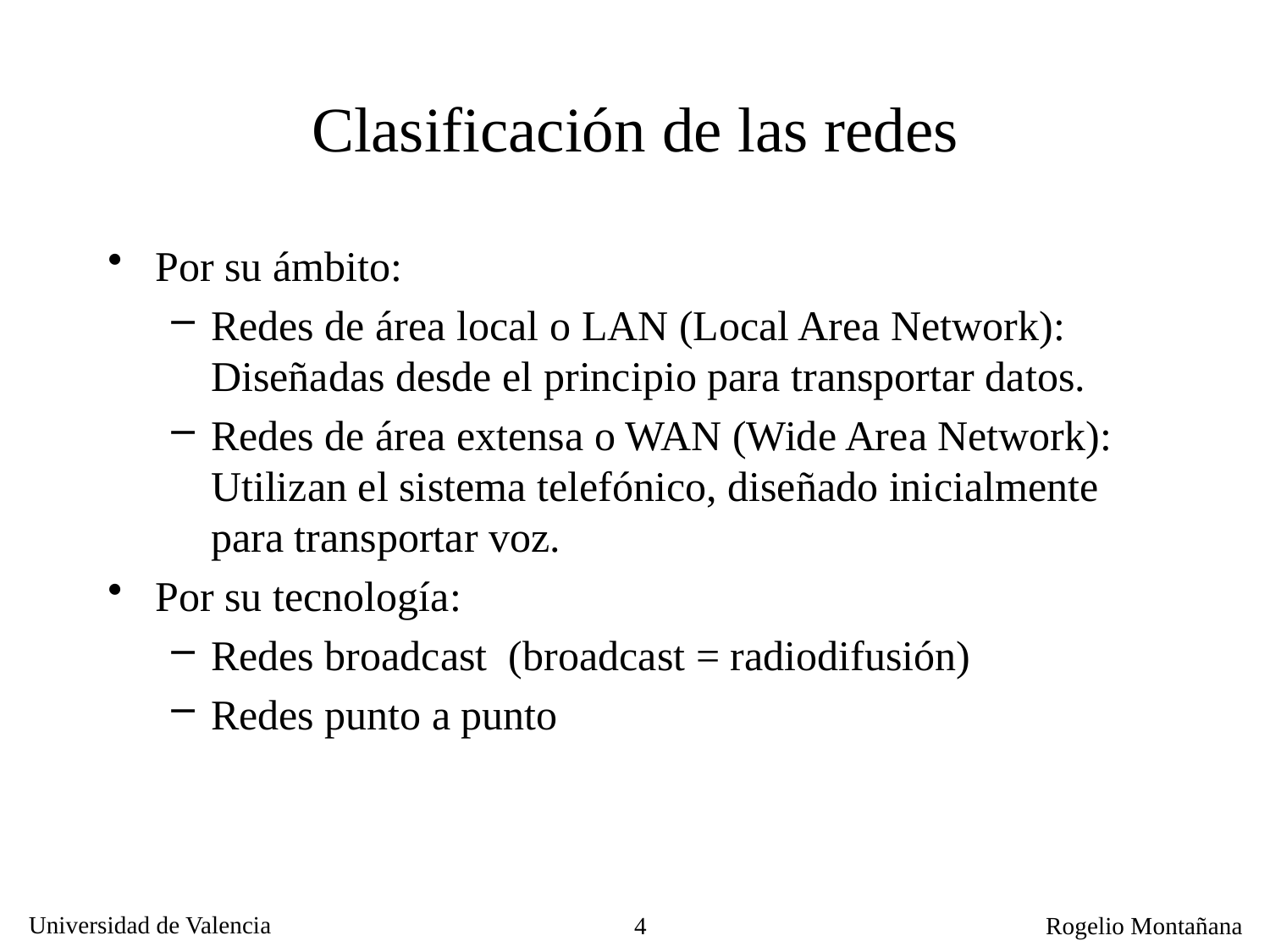

Clasificación de las redes
Por su ámbito:
Redes de área local o LAN (Local Area Network): Diseñadas desde el principio para transportar datos.
Redes de área extensa o WAN (Wide Area Network): Utilizan el sistema telefónico, diseñado inicialmente para transportar voz.
Por su tecnología:
Redes broadcast  (broadcast = radiodifusión)
Redes punto a punto

4